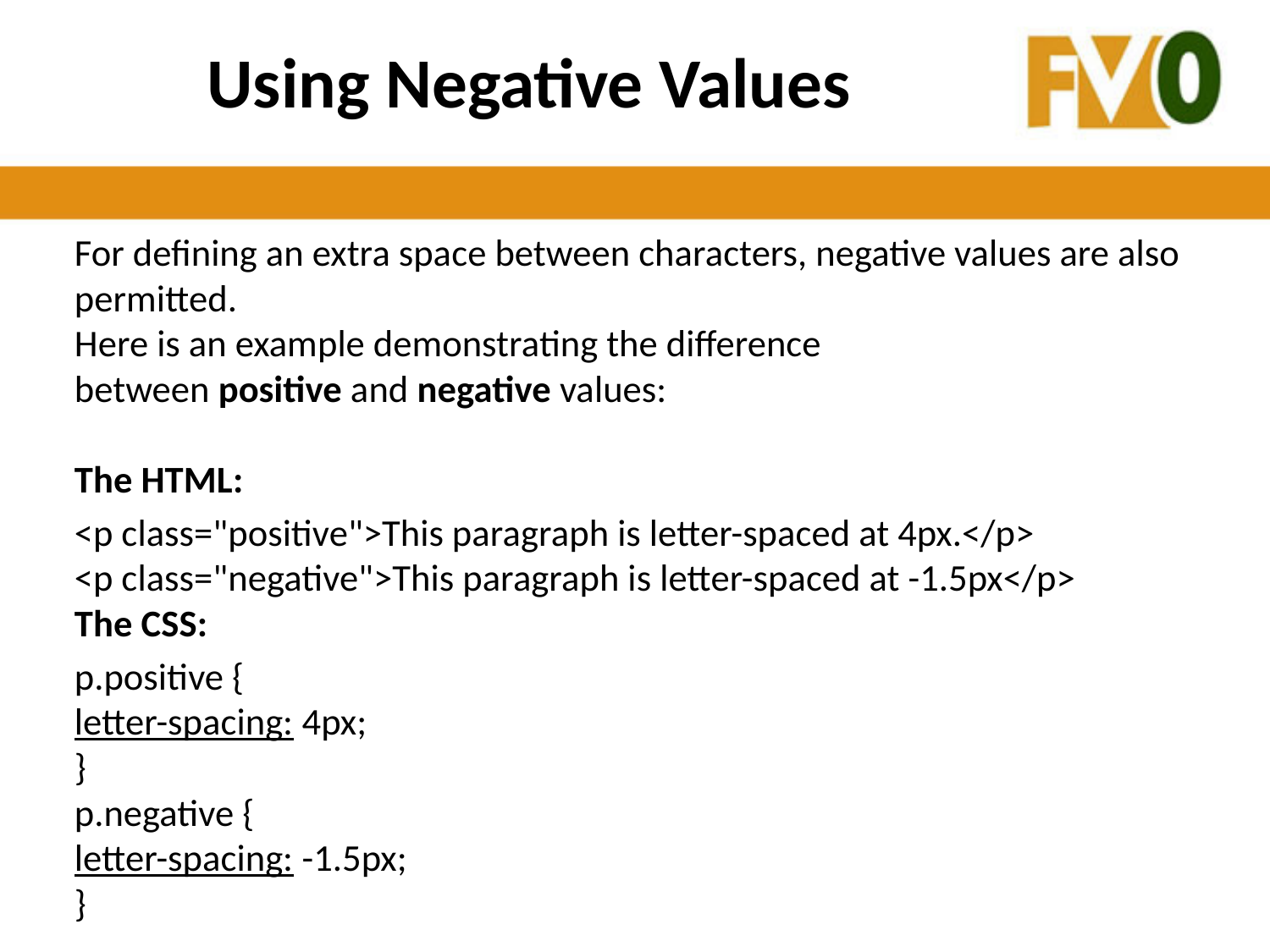

# Using Negative Values
For defining an extra space between characters, negative values are also permitted. 
Here is an example demonstrating the difference between positive and negative values: 
The HTML:
<p class="positive">This paragraph is letter-spaced at 4px.</p>
<p class="negative">This paragraph is letter-spaced at -1.5px</p>
The CSS:
p.positive {
letter-spacing: 4px;
}
p.negative {
letter-spacing: -1.5px;
}